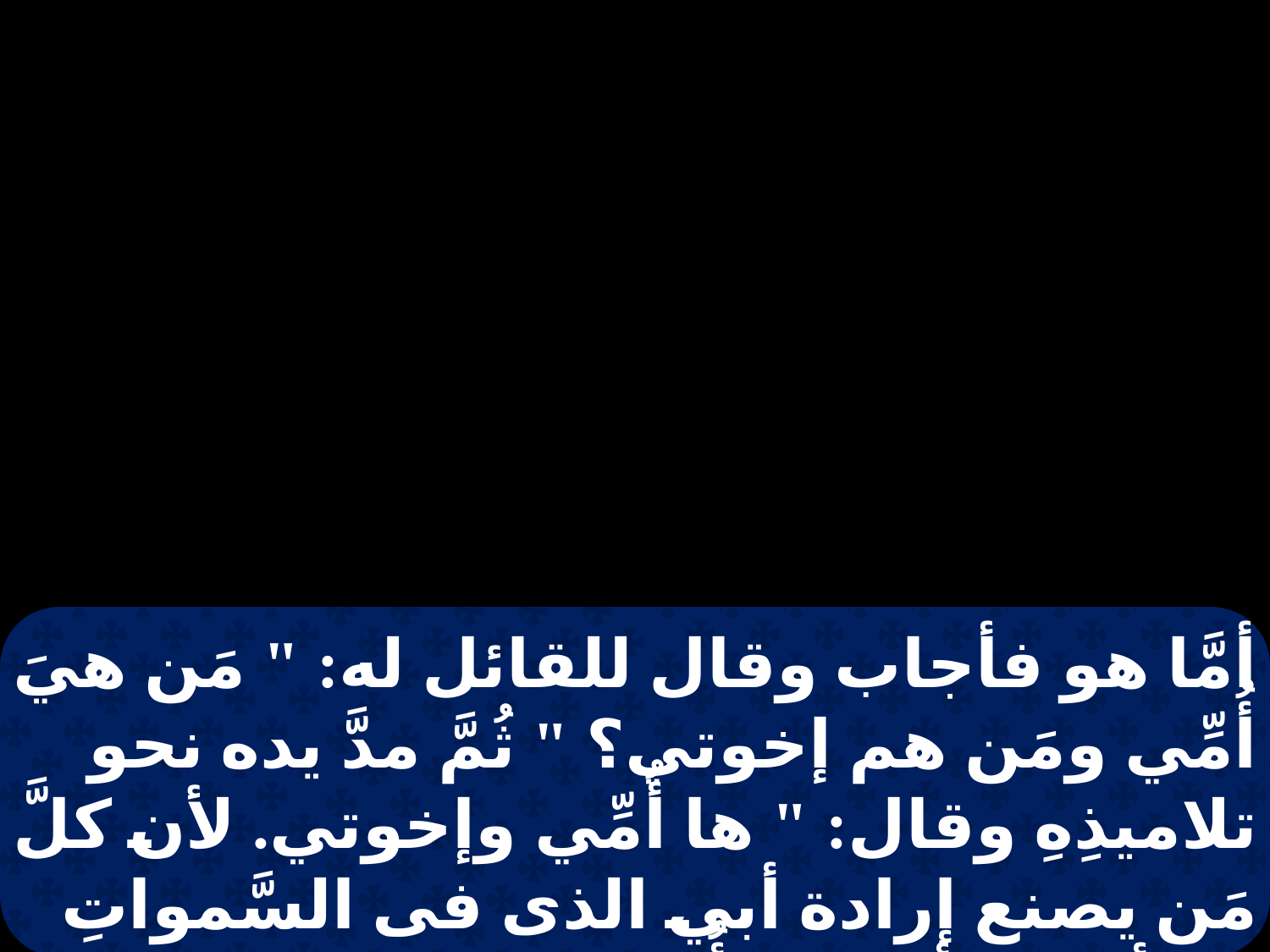

أمَّا هو فأجاب وقال للقائل له: " مَن هيَ أُمِّي ومَن هم إخوتي؟ " ثُمَّ مدَّ يده نحو تلاميذِهِ وقال: " ها أُمِّي وإخوتي. لأن كلَّ مَن يصنع إرادة أبي الذى فى السَّمواتِ هو أخي وأختي وأُمِّي.